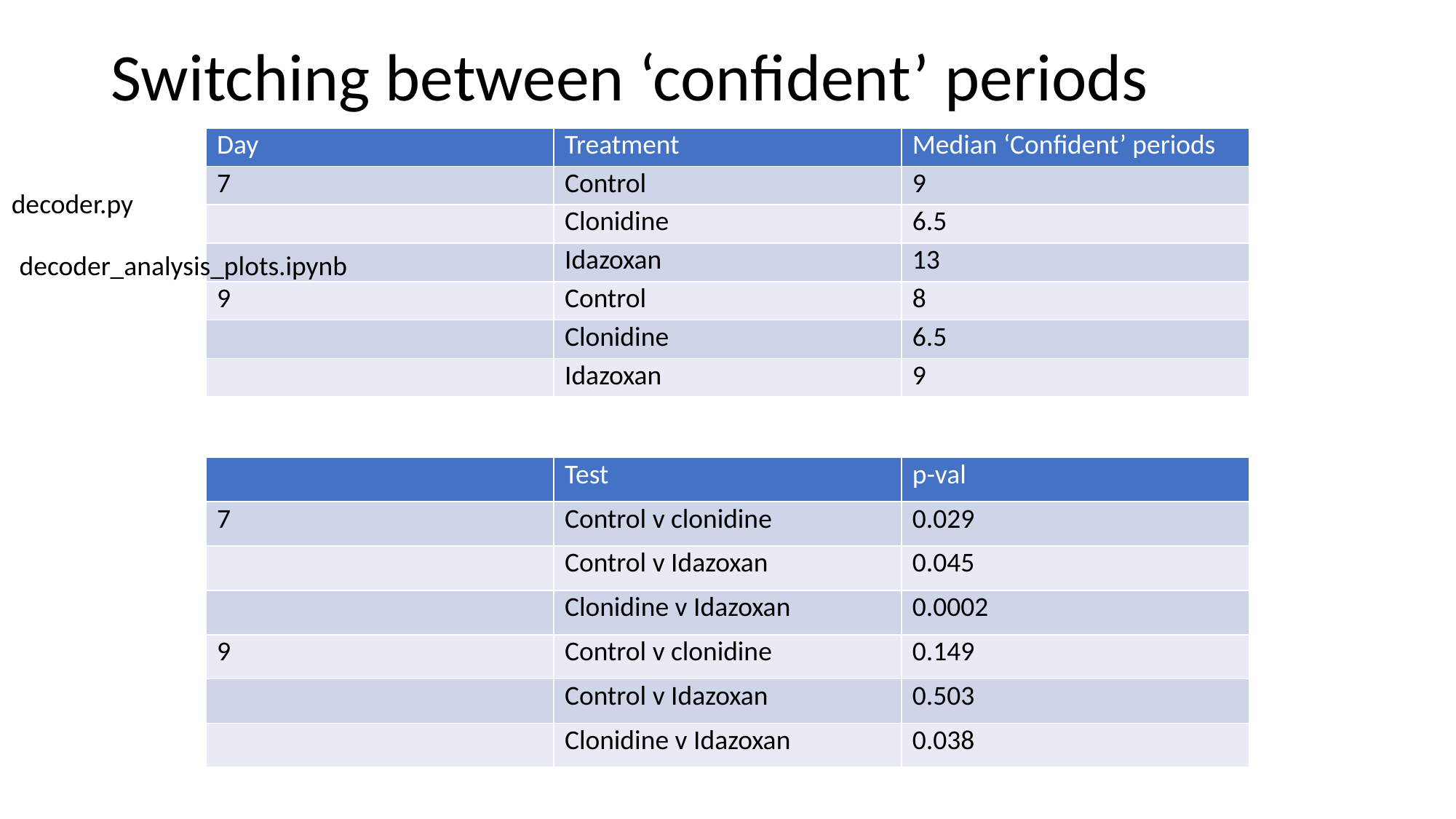

# Switching between ‘confident’ periods
| Day | Treatment | Median ‘Confident’ periods |
| --- | --- | --- |
| 7 | Control | 9 |
|  | Clonidine | 6.5 |
|  | Idazoxan | 13 |
| 9 | Control | 8 |
|  | Clonidine | 6.5 |
|  | Idazoxan | 9 |
decoder.py
decoder_analysis_plots.ipynb
|  | Test | p-val |
| --- | --- | --- |
| 7 | Control v clonidine | 0.029 |
|  | Control v Idazoxan | 0.045 |
|  | Clonidine v Idazoxan | 0.0002 |
| 9 | Control v clonidine | 0.149 |
|  | Control v Idazoxan | 0.503 |
|  | Clonidine v Idazoxan | 0.038 |